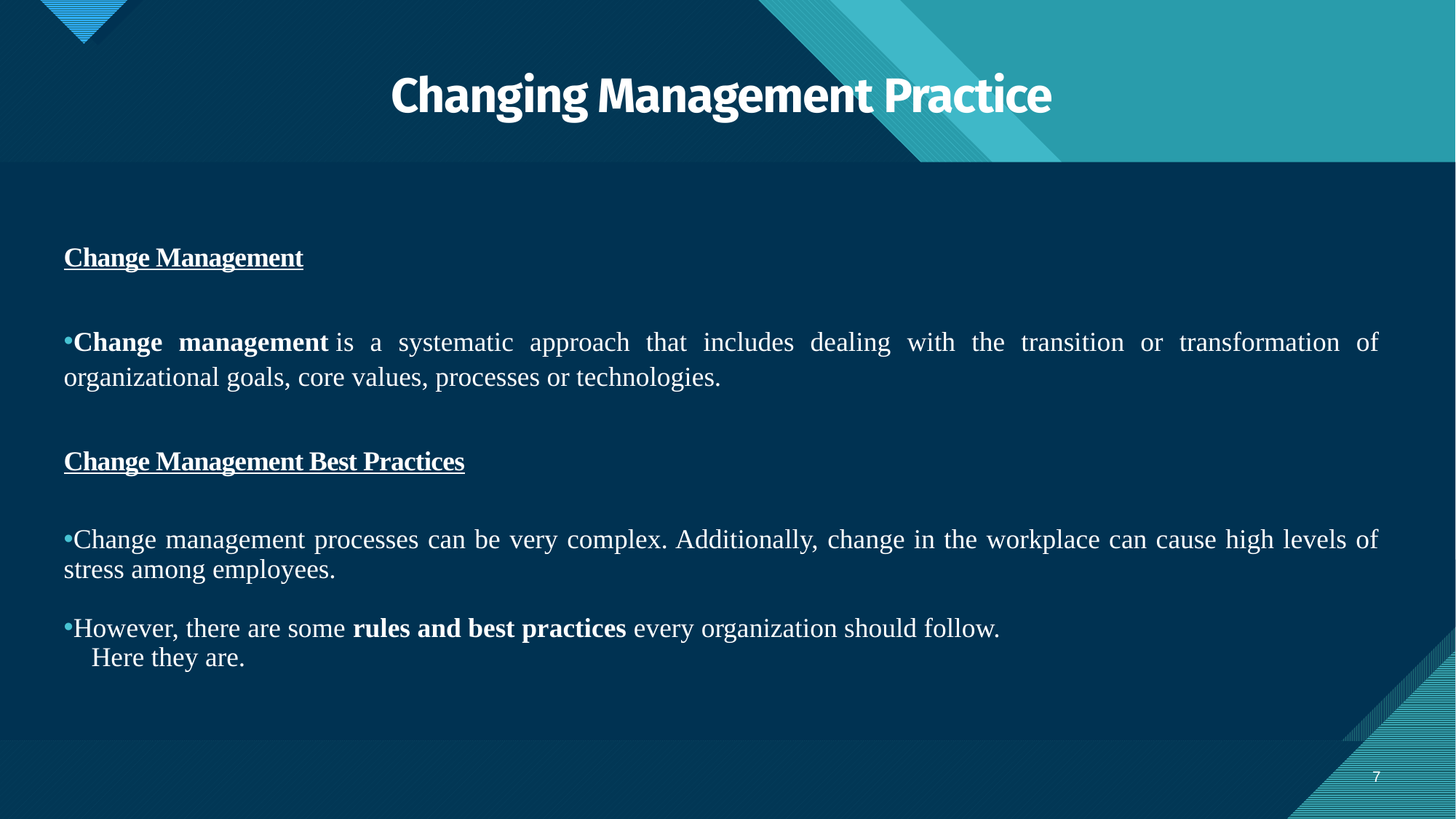

# Changing Management Practice
Change Management

Change management is a systematic approach that includes dealing with the transition or transformation of organizational goals, core values, processes or technologies.

Change Management Best Practices

Change management processes can be very complex. Additionally, change in the workplace can cause high levels of stress among employees.

However, there are some rules and best practices every organization should follow.
    Here they are.

7